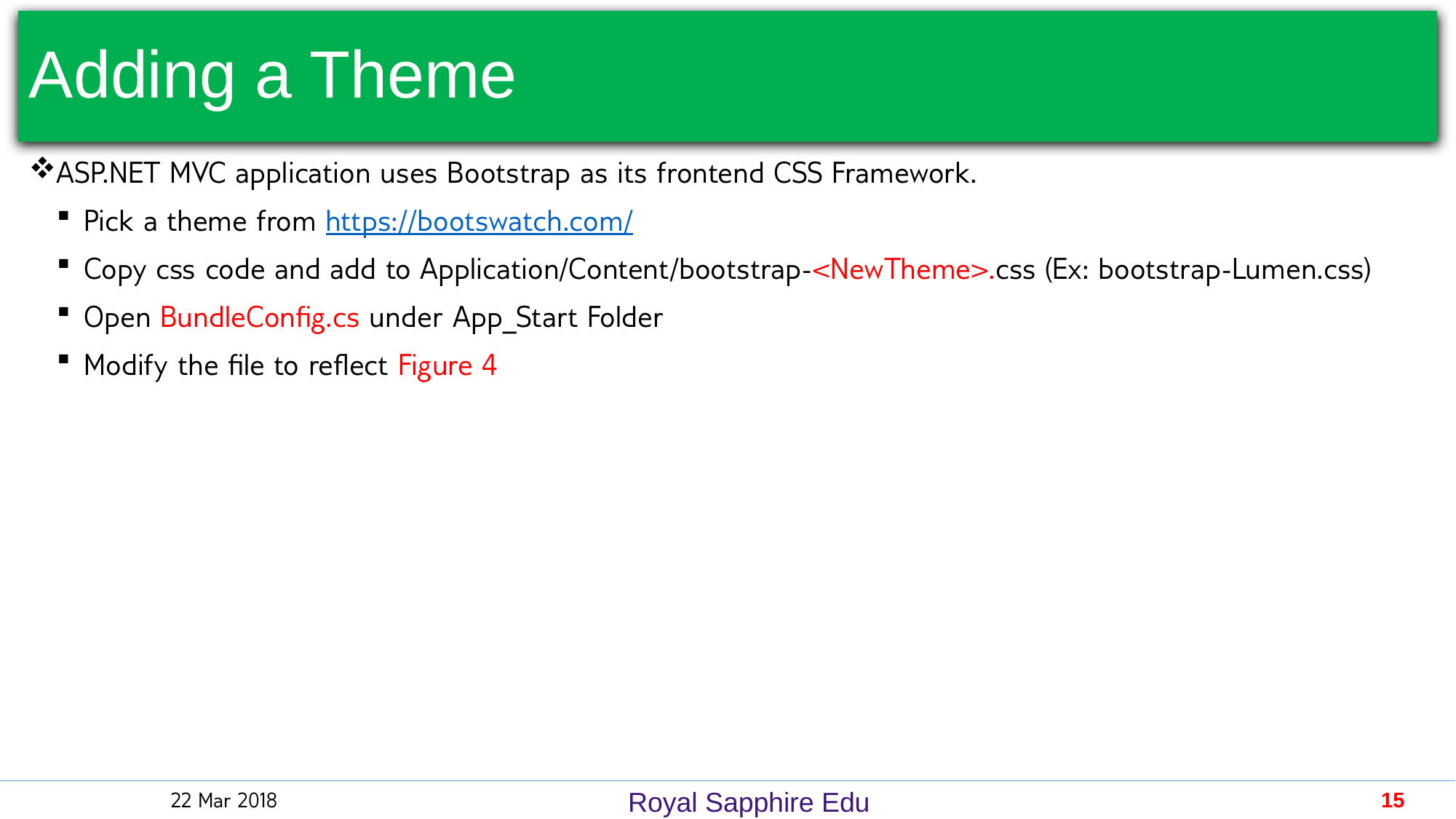

# Adding a Theme
ASP.NET MVC application uses Bootstrap as its frontend CSS Framework.
Pick a theme from https://bootswatch.com/
Copy css code and add to Application/Content/bootstrap-<NewTheme>.css (Ex: bootstrap-Lumen.css)
Open BundleConfig.cs under App_Start Folder
Modify the file to reflect Figure 4
22 Mar 2018
15